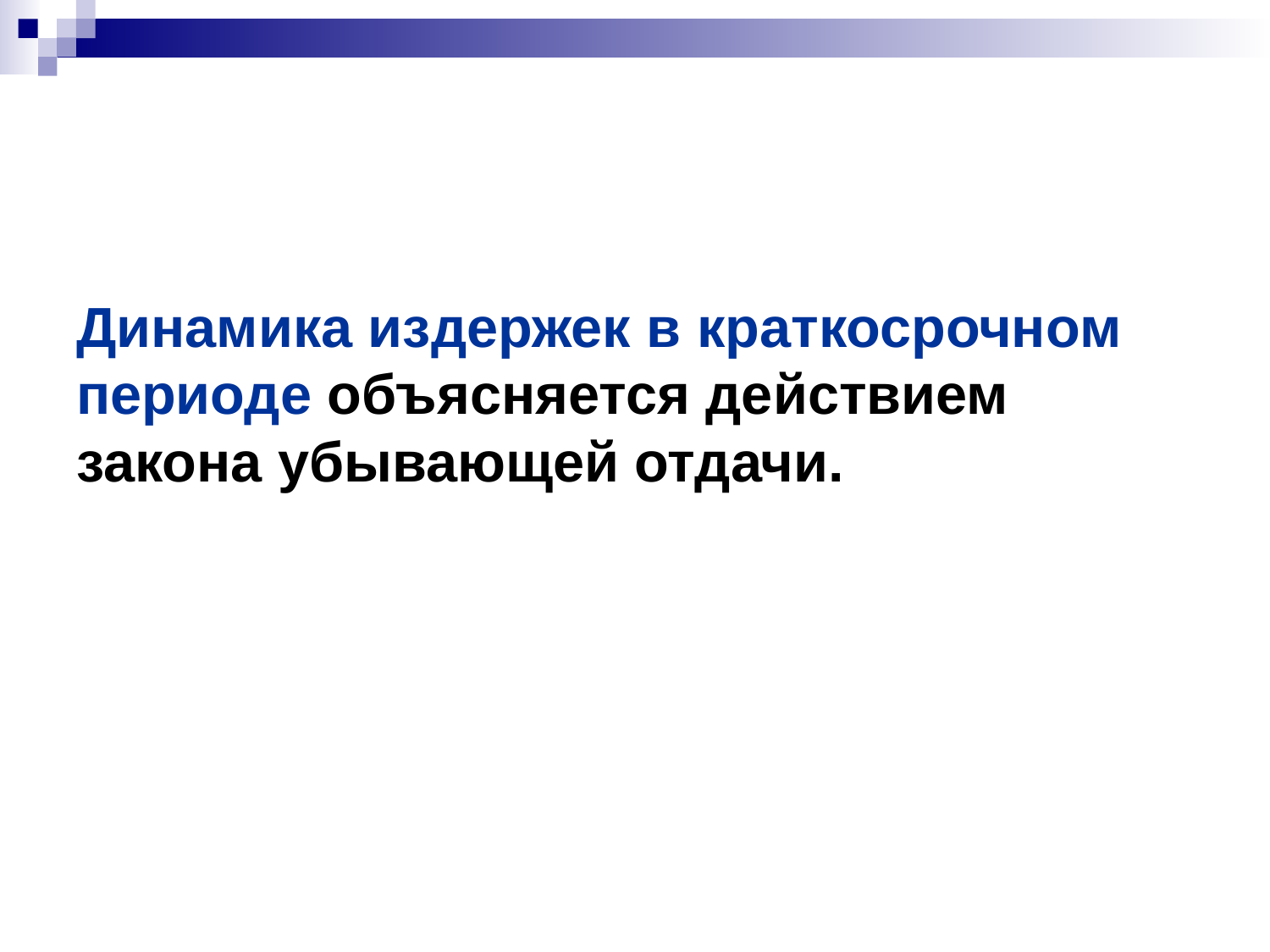

# Динамика издержек в краткосрочном периоде объясняется действием закона убывающей отдачи.